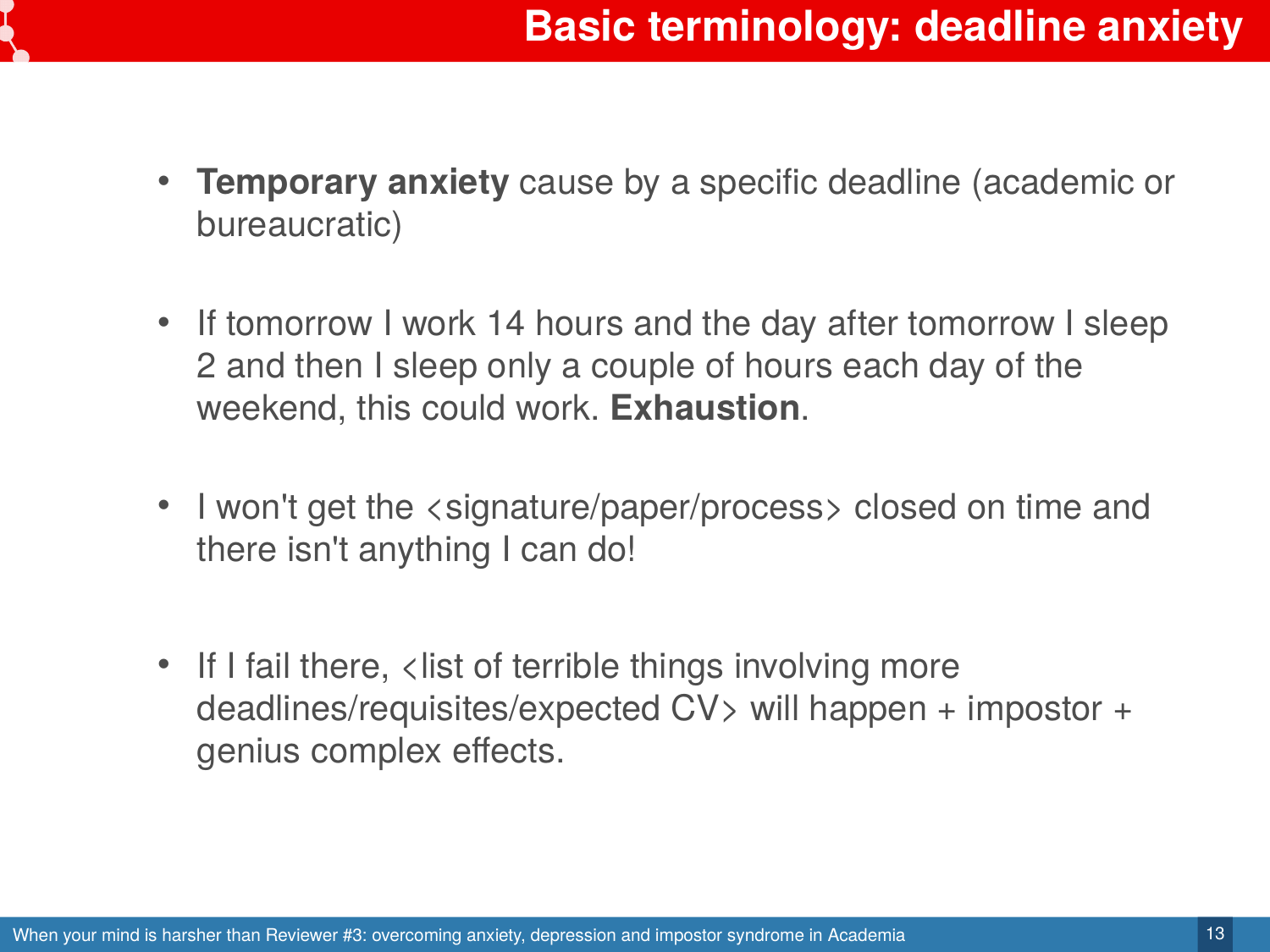

# Basic terminology: deadline anxiety

Temporary anxiety cause by a specific deadline (academic or bureaucratic)

If tomorrow I work 14 hours and the day after tomorrow I sleep 2 and then I sleep only a couple of hours each day of the weekend, this could work. Exhaustion.

I won't get the <signature/paper/process> closed on time and there isn't anything I can do!

If I fail there, <list of terrible things involving more deadlines/requisites/expected CV> will happen + impostor + genius complex effects.

13